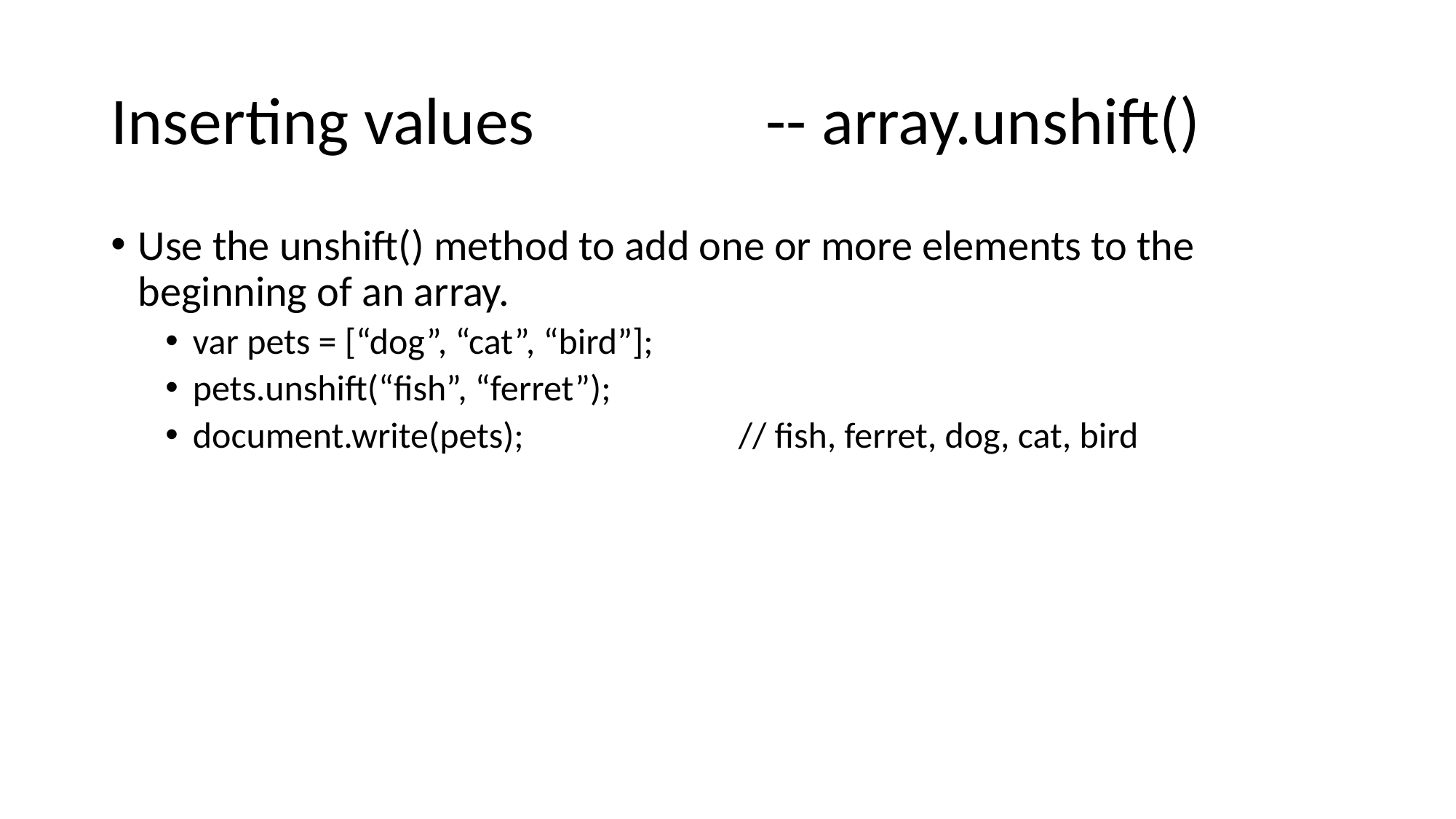

# Inserting values			-- array.unshift()
Use the unshift() method to add one or more elements to the beginning of an array.
var pets = [“dog”, “cat”, “bird”];
pets.unshift(“fish”, “ferret”);
document.write(pets);		// fish, ferret, dog, cat, bird